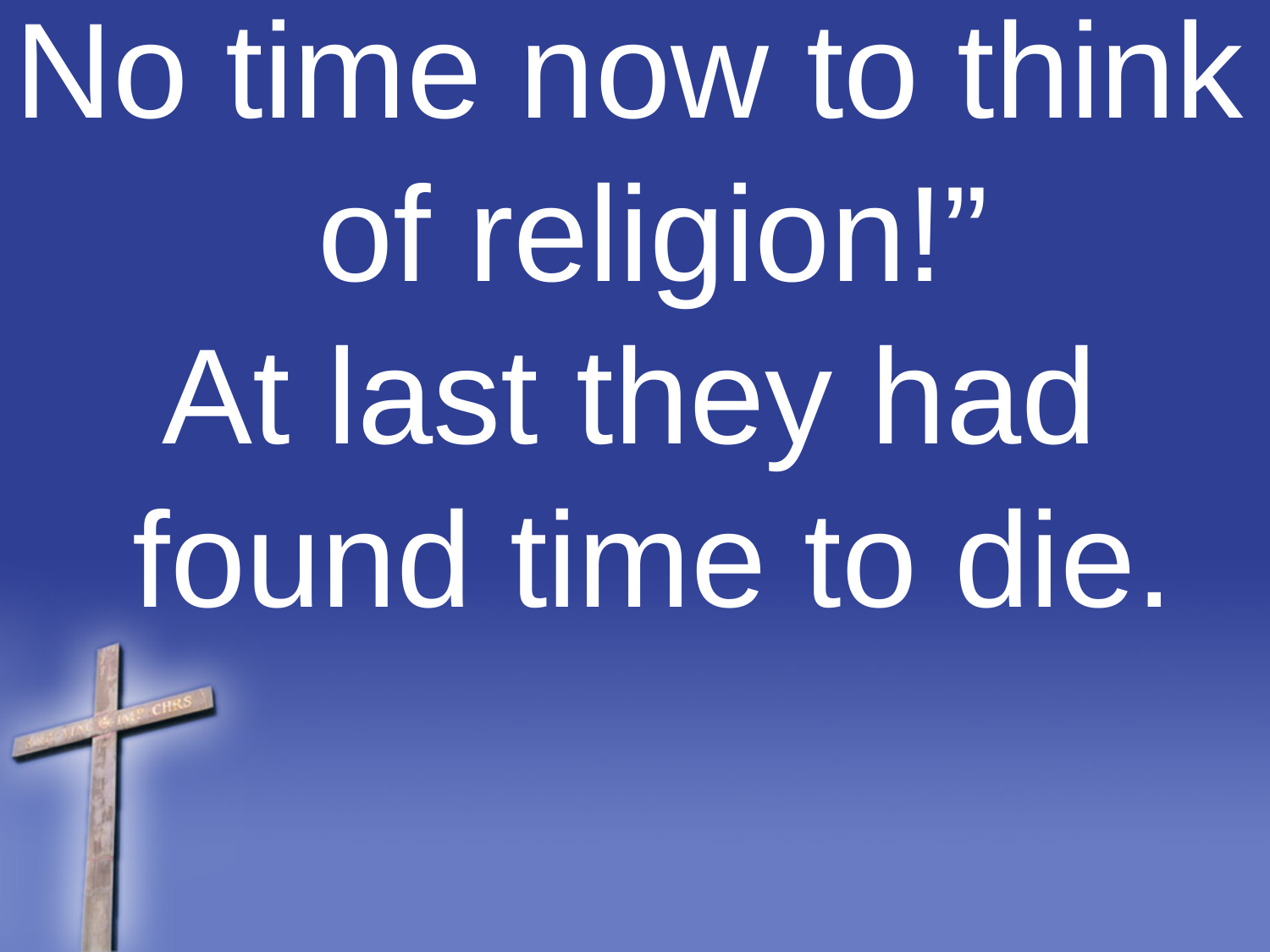

No time now to think of religion!”
At last they had found time to die.